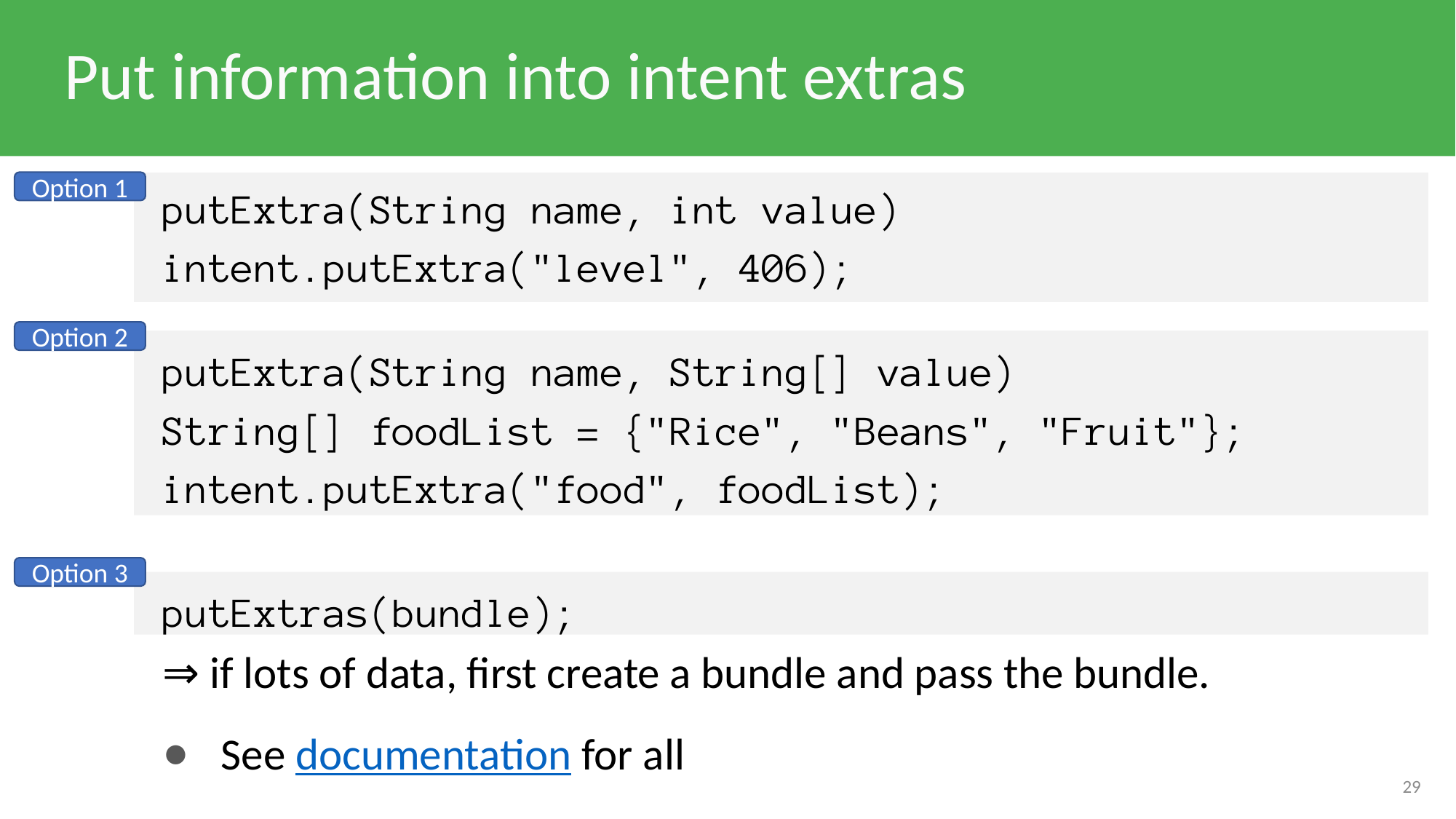

# Put information into intent extras
putExtra(String name, int value)
intent.putExtra("level", 406);

putExtra(String name, String[] value)
String[] foodList = {"Rice", "Beans", "Fruit"};
intent.putExtra("food", foodList);

putExtras(bundle);
⇒ if lots of data, first create a bundle and pass the bundle.
See documentation for all
Option 1

Option 2

Option 3

29